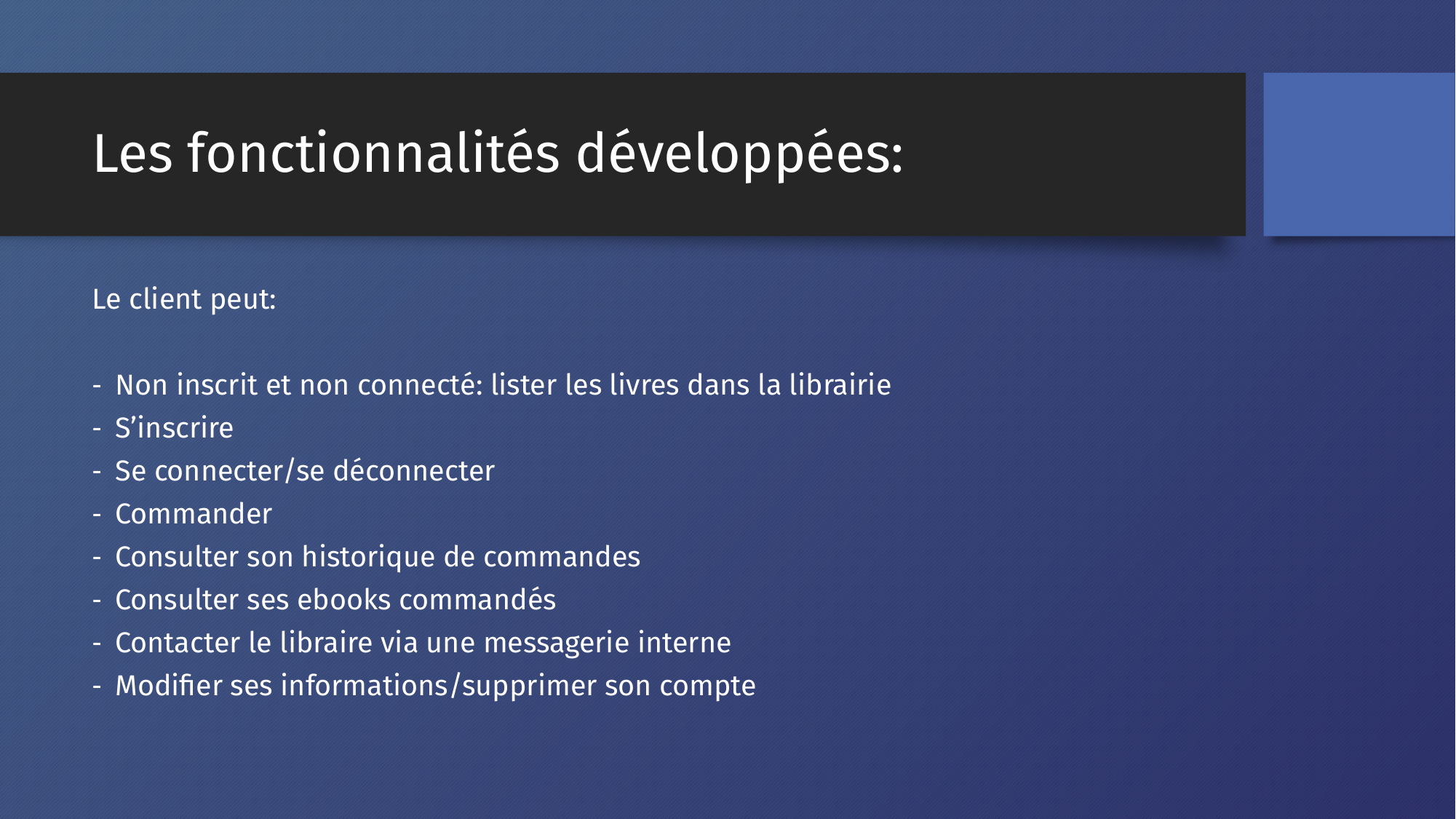

# Les fonctionnalités développées:
Le client peut:

Non inscrit et non connecté: lister les livres dans la librairie
S’inscrire
Se connecter/se déconnecter
Commander
Consulter son historique de commandes
Consulter ses ebooks commandés
Contacter le libraire via une messagerie interne
Modifier ses informations/supprimer son compte